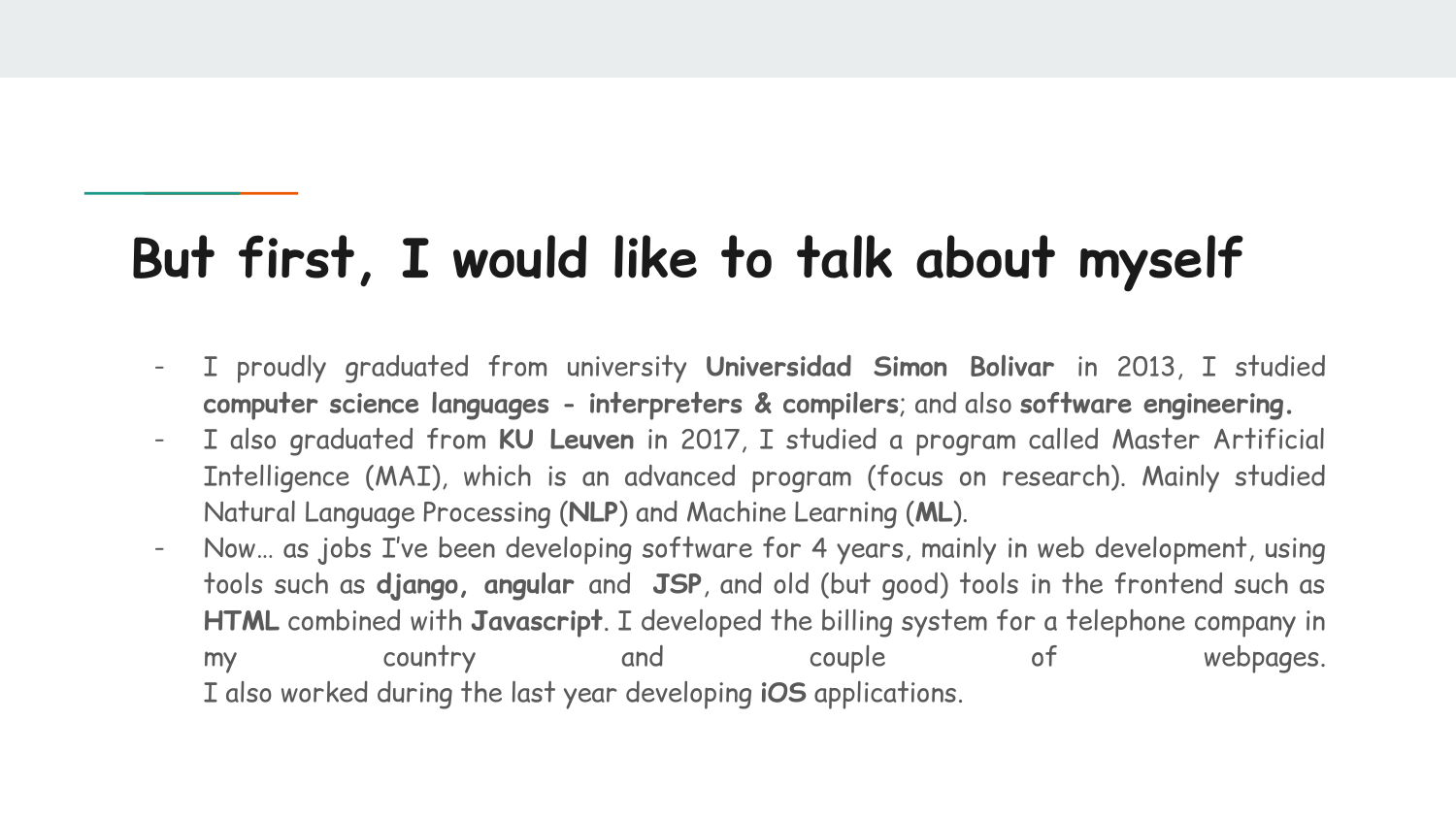

# But first, I would like to talk about myself
I proudly graduated from university Universidad Simon Bolivar in 2013, I studied computer science languages - interpreters & compilers; and also software engineering.
I also graduated from KU Leuven in 2017, I studied a program called Master Artificial Intelligence (MAI), which is an advanced program (focus on research). Mainly studied Natural Language Processing (NLP) and Machine Learning (ML).
Now… as jobs I’ve been developing software for 4 years, mainly in web development, using tools such as django, angular and  JSP, and old (but good) tools in the frontend such as HTML combined with Javascript. I developed the billing system for a telephone company in my country and couple of webpages.
I also worked during the last year developing iOS applications.